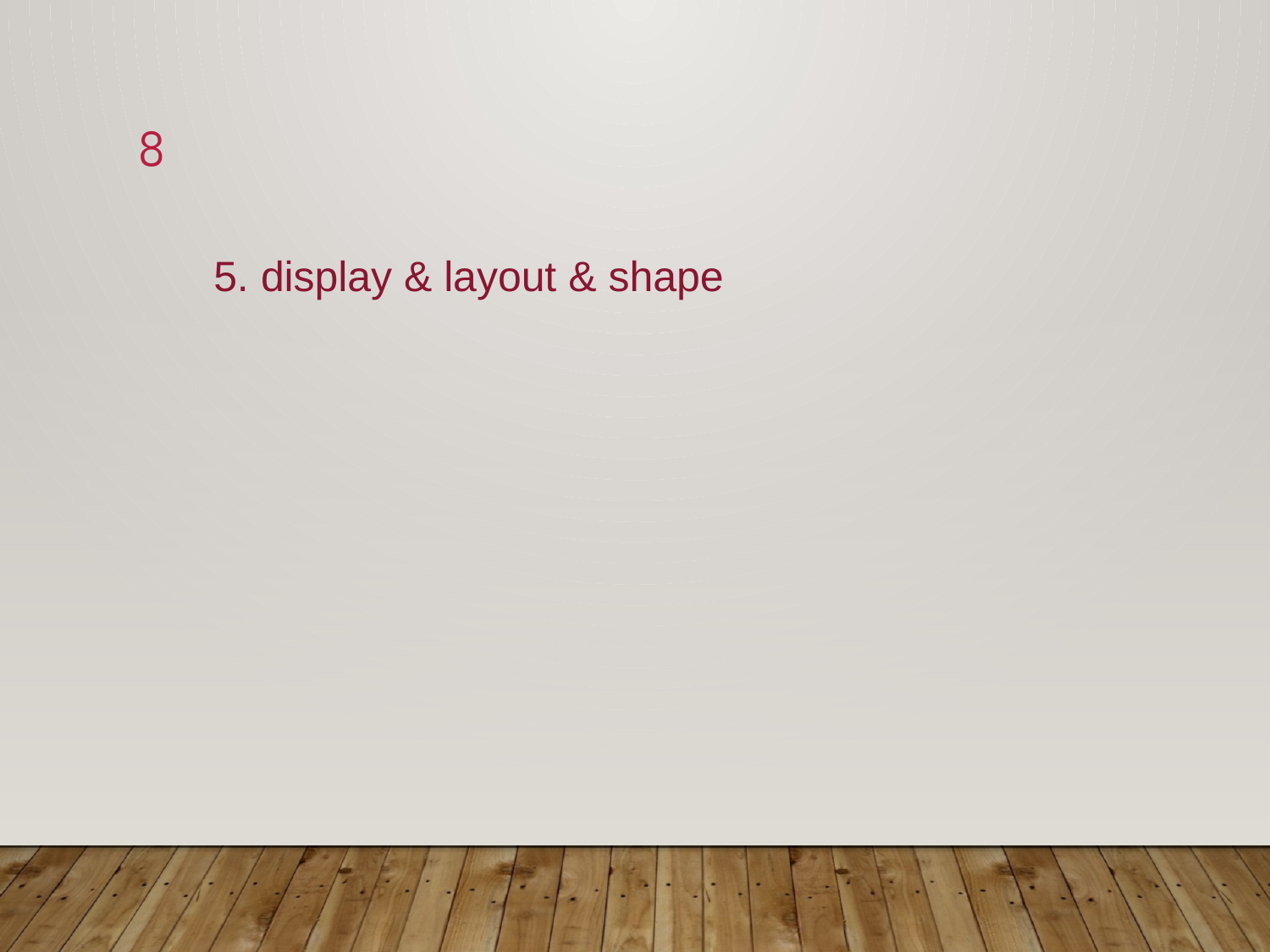

8
5. display & layout & shape